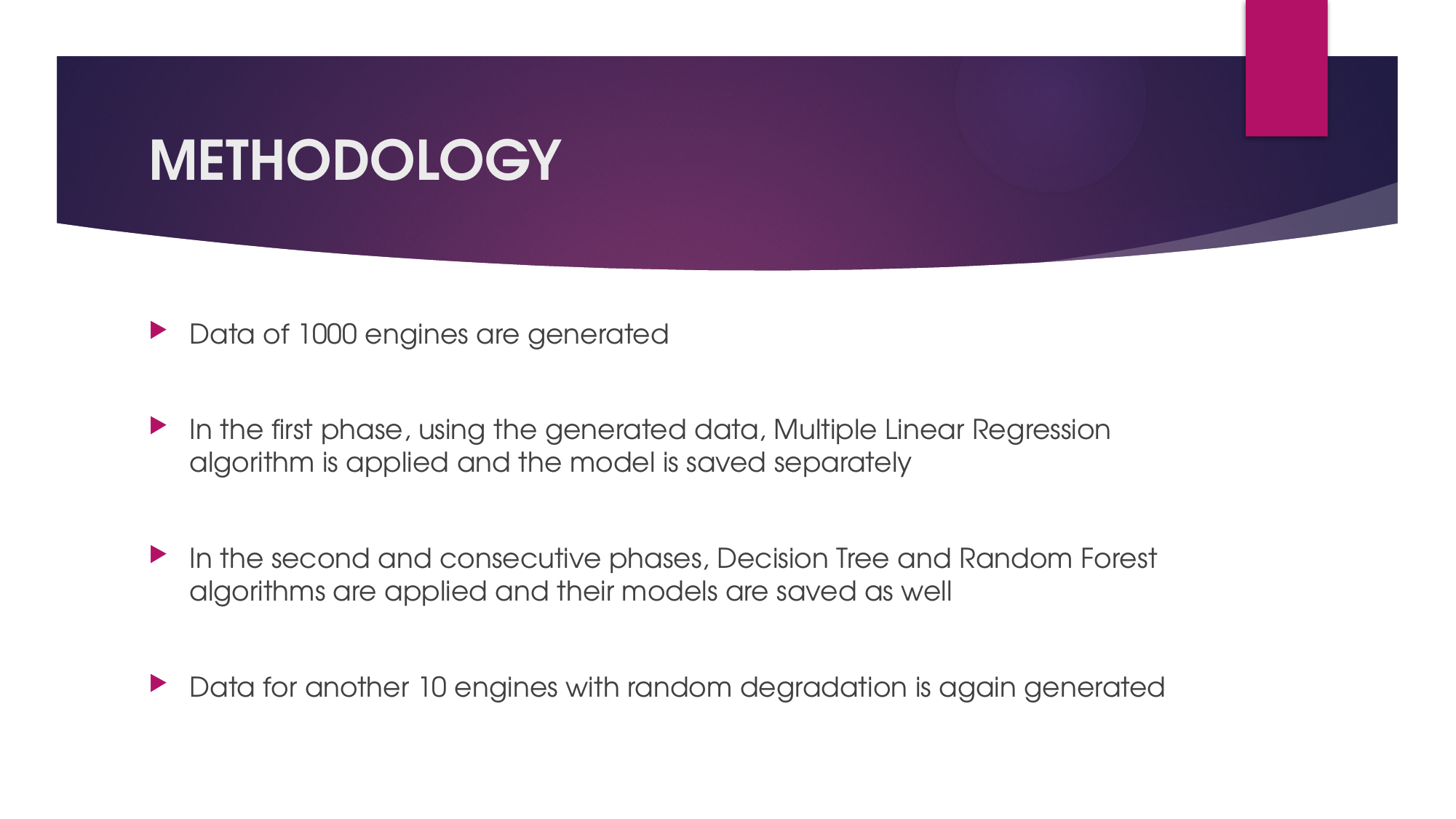

# METHODOLOGY
Data of 1000 engines are generated

In the first phase, using the generated data, Multiple Linear Regression algorithm is applied and the model is saved separately

In the second and consecutive phases, Decision Tree and Random Forest algorithms are applied and their models are saved as well

Data for another 10 engines with random degradation is again generated